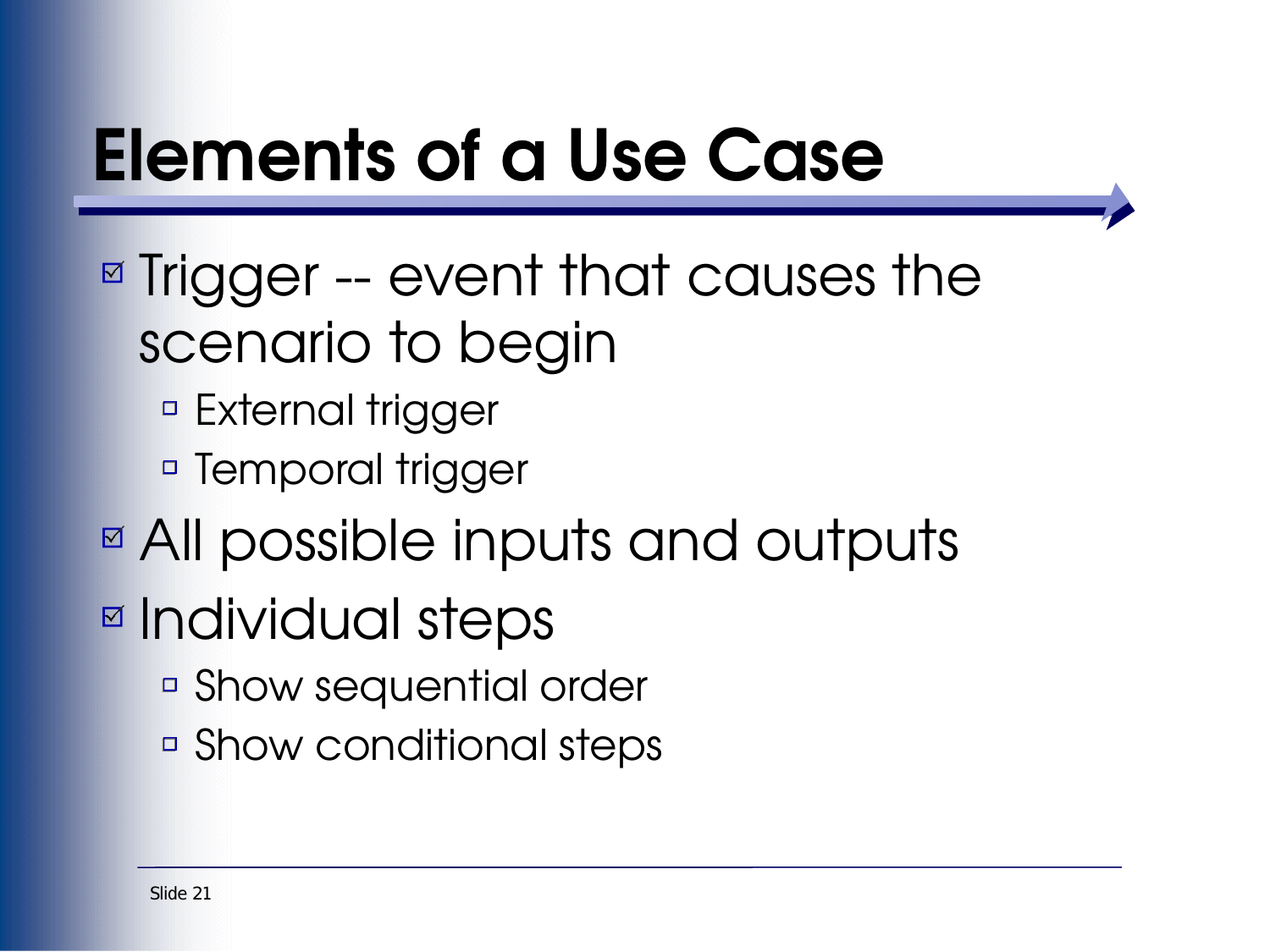

# Elements of a Use Case
Trigger -- event that causes the scenario to begin
External trigger
Temporal trigger
All possible inputs and outputs
Individual steps
Show sequential order
Show conditional steps
Slide 21